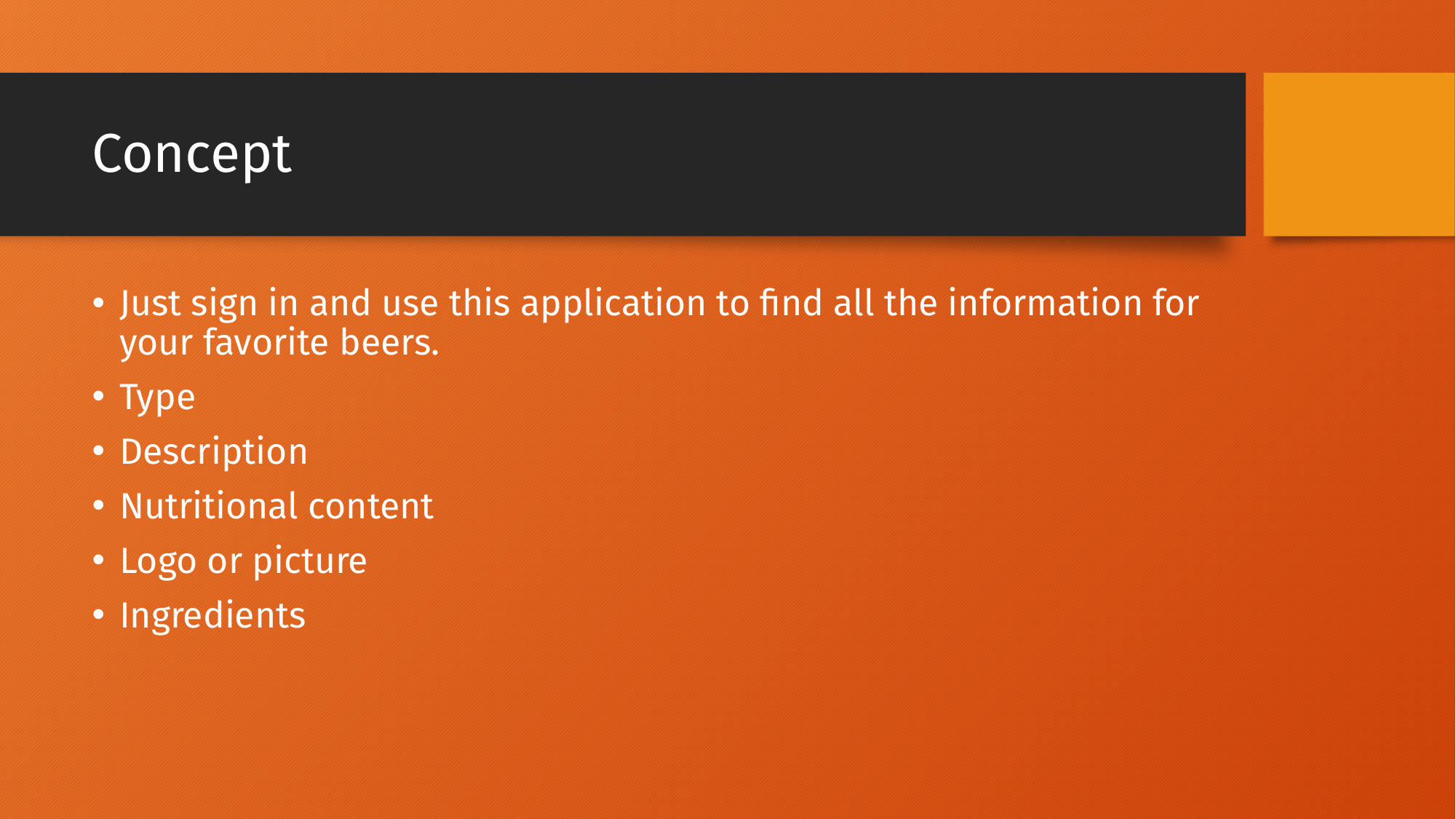

# Concept
Just sign in and use this application to find all the information for your favorite beers.
Type
Description
Nutritional content
Logo or picture
Ingredients